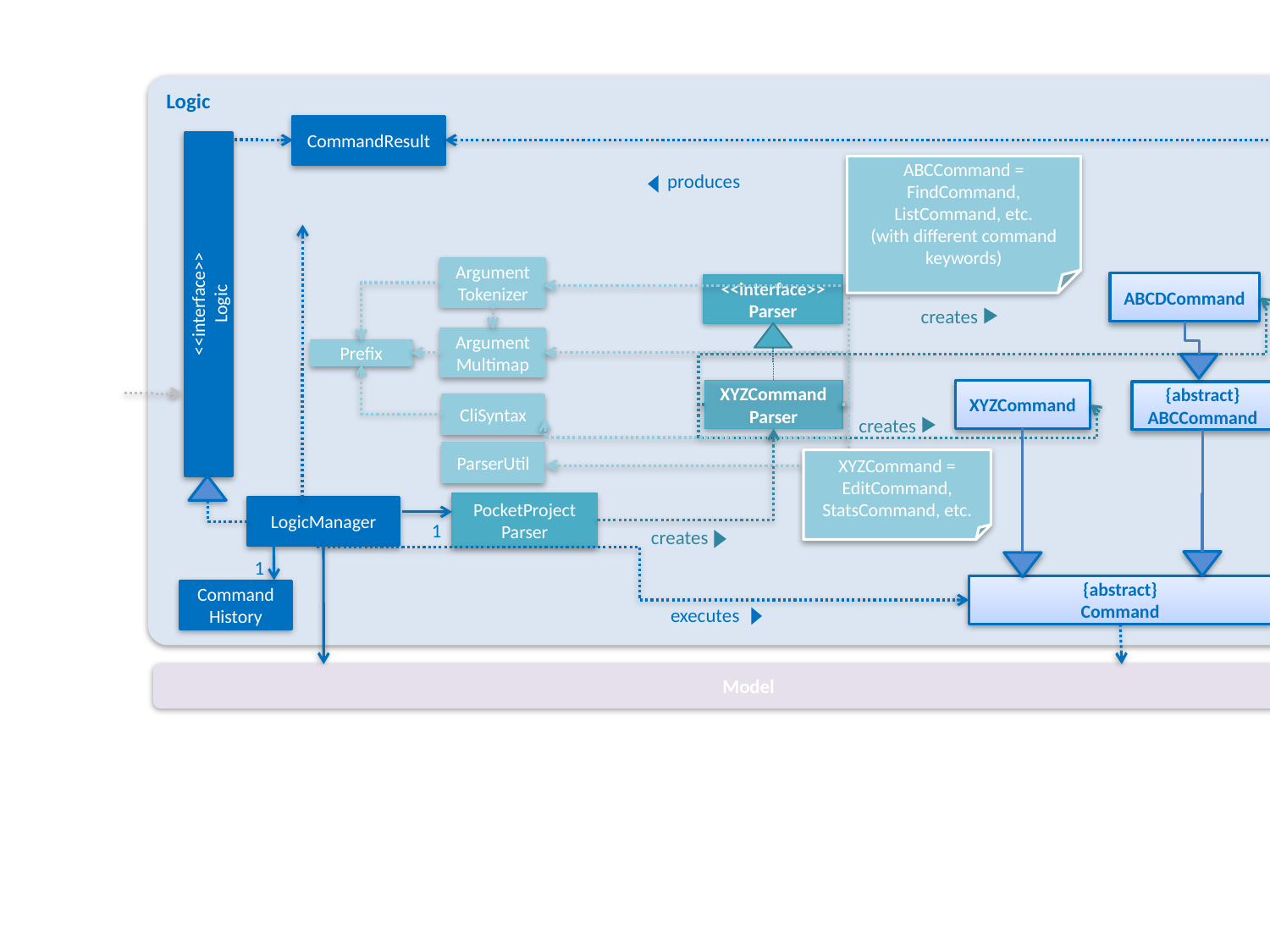

Logic
CommandResult
ABCCommand = FindCommand, ListCommand, etc.
(with different command keywords)
produces

Argument
Tokenizer
ABCDCommand
<<interface>>
Parser

creates
<<interface>>
Logic

Argument
Multimap
Prefix

XYZCommand
XYZCommand
Parser
{abstract}
ABCCommand

creates
CliSyntax
ParserUtil
XYZCommand = EditCommand, StatsCommand, etc.

PocketProject
Parser
LogicManager
1
creates

1
{abstract}
Command
Command
History
executes

Model